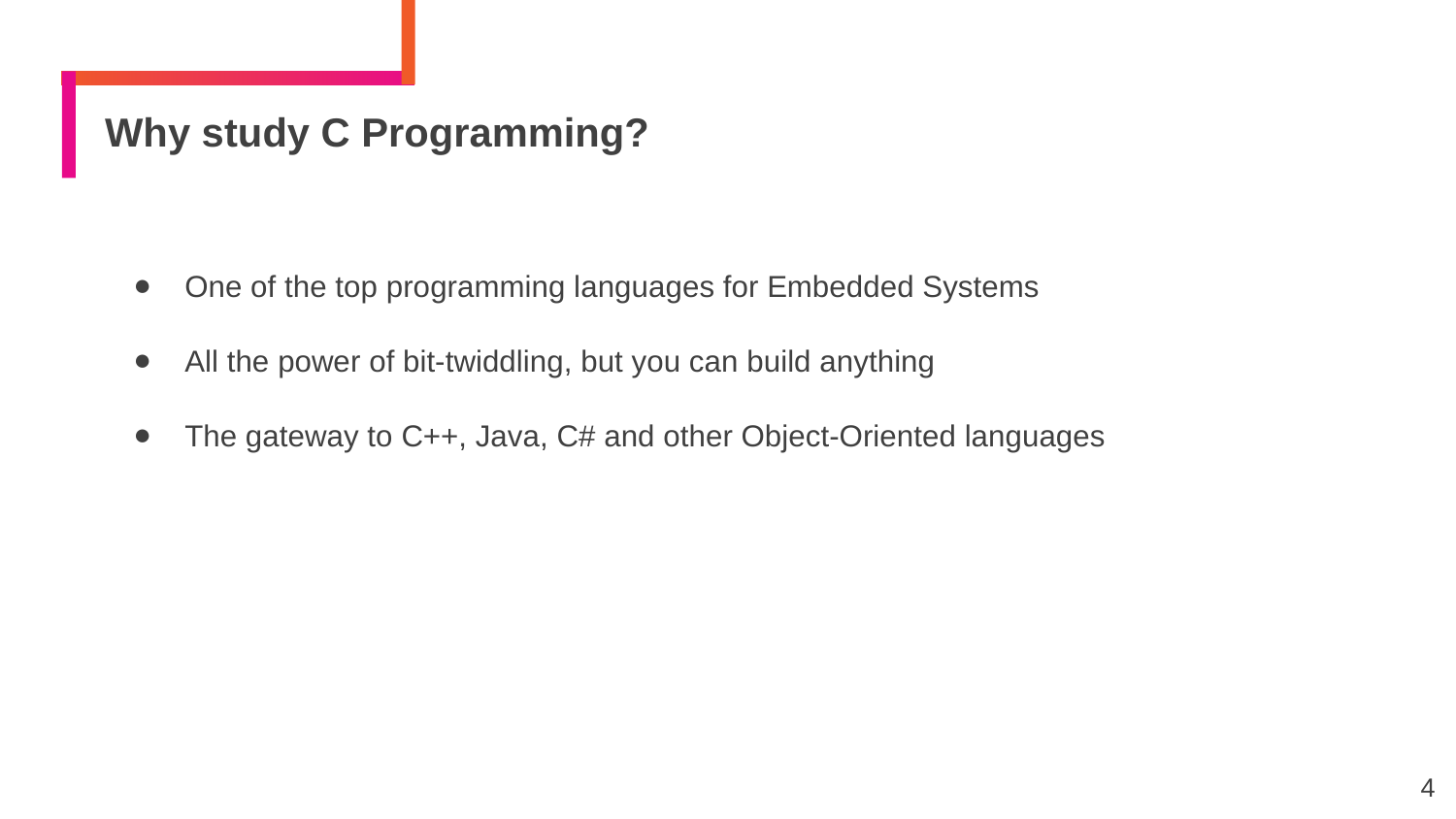

# Why study C Programming?

One of the top programming languages for Embedded Systems
All the power of bit-twiddling, but you can build anything
The gateway to C++, Java, C# and other Object-Oriented languages
4